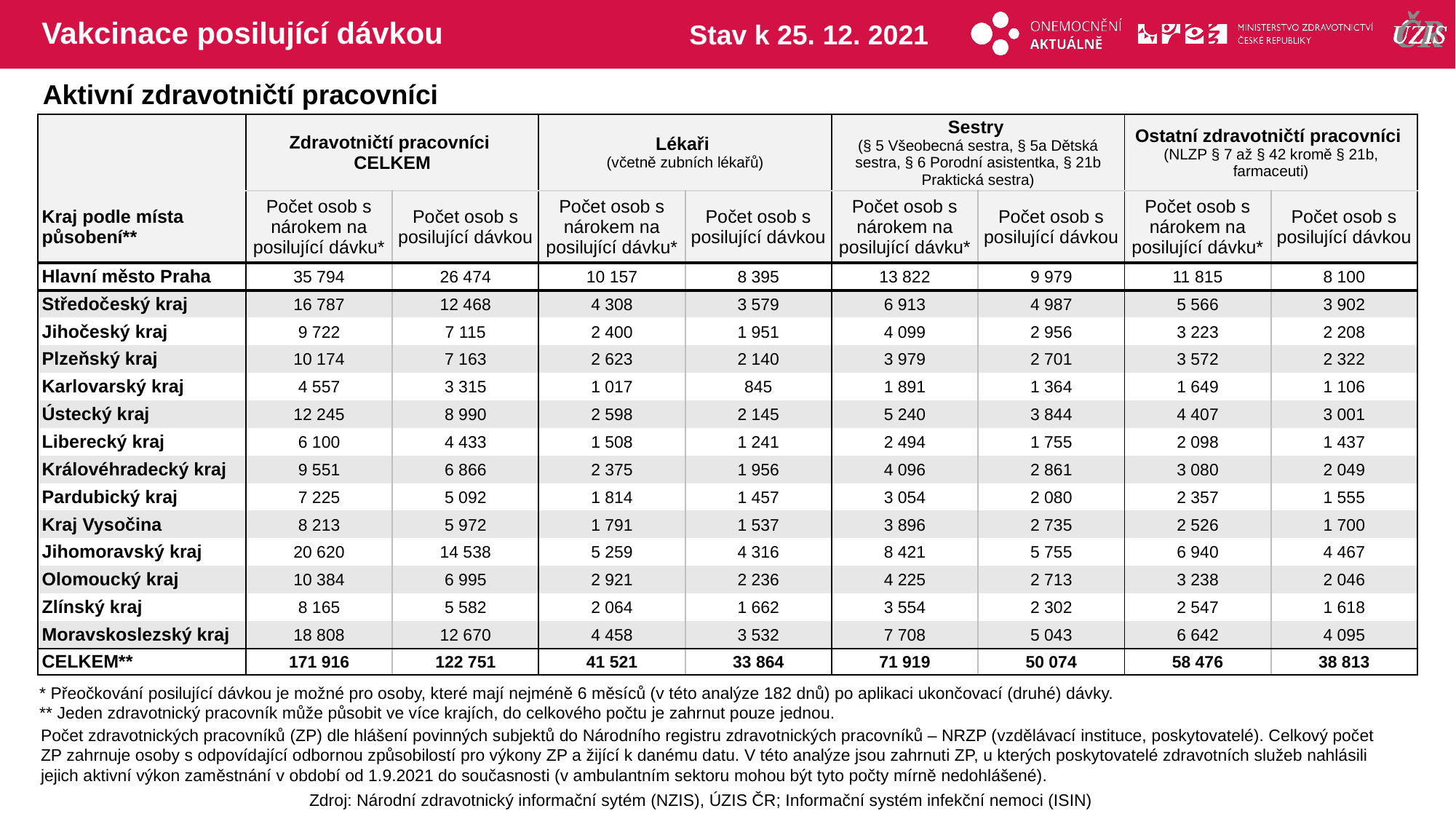

# Vakcinace posilující dávkou
Stav k 25. 12. 2021
Aktivní zdravotničtí pracovníci
|  | Zdravotničtí pracovníci CELKEM |  | Lékaři (včetně zubních lékařů) |  | Sestry (§ 5 Všeobecná sestra, § 5a Dětská sestra, § 6 Porodní asistentka, § 21b Praktická sestra) |  | Ostatní zdravotničtí pracovníci (NLZP § 7 až § 42 kromě § 21b, farmaceuti) |  |
| --- | --- | --- | --- | --- | --- | --- | --- | --- |
| Kraj podle místa působení\*\* | Počet osob s nárokem na posilující dávku\* | Počet osob s posilující dávkou | Počet osob s nárokem na posilující dávku\* | Počet osob s posilující dávkou | Počet osob s nárokem na posilující dávku\* | Počet osob s posilující dávkou | Počet osob s nárokem na posilující dávku\* | Počet osob s posilující dávkou |
| Hlavní město Praha | 35 794 | 26 474 | 10 157 | 8 395 | 13 822 | 9 979 | 11 815 | 8 100 |
| Středočeský kraj | 16 787 | 12 468 | 4 308 | 3 579 | 6 913 | 4 987 | 5 566 | 3 902 |
| Jihočeský kraj | 9 722 | 7 115 | 2 400 | 1 951 | 4 099 | 2 956 | 3 223 | 2 208 |
| Plzeňský kraj | 10 174 | 7 163 | 2 623 | 2 140 | 3 979 | 2 701 | 3 572 | 2 322 |
| Karlovarský kraj | 4 557 | 3 315 | 1 017 | 845 | 1 891 | 1 364 | 1 649 | 1 106 |
| Ústecký kraj | 12 245 | 8 990 | 2 598 | 2 145 | 5 240 | 3 844 | 4 407 | 3 001 |
| Liberecký kraj | 6 100 | 4 433 | 1 508 | 1 241 | 2 494 | 1 755 | 2 098 | 1 437 |
| Královéhradecký kraj | 9 551 | 6 866 | 2 375 | 1 956 | 4 096 | 2 861 | 3 080 | 2 049 |
| Pardubický kraj | 7 225 | 5 092 | 1 814 | 1 457 | 3 054 | 2 080 | 2 357 | 1 555 |
| Kraj Vysočina | 8 213 | 5 972 | 1 791 | 1 537 | 3 896 | 2 735 | 2 526 | 1 700 |
| Jihomoravský kraj | 20 620 | 14 538 | 5 259 | 4 316 | 8 421 | 5 755 | 6 940 | 4 467 |
| Olomoucký kraj | 10 384 | 6 995 | 2 921 | 2 236 | 4 225 | 2 713 | 3 238 | 2 046 |
| Zlínský kraj | 8 165 | 5 582 | 2 064 | 1 662 | 3 554 | 2 302 | 2 547 | 1 618 |
| Moravskoslezský kraj | 18 808 | 12 670 | 4 458 | 3 532 | 7 708 | 5 043 | 6 642 | 4 095 |
| CELKEM\*\* | 171 916 | 122 751 | 41 521 | 33 864 | 71 919 | 50 074 | 58 476 | 38 813 |
* Přeočkování posilující dávkou je možné pro osoby, které mají nejméně 6 měsíců (v této analýze 182 dnů) po aplikaci ukončovací (druhé) dávky.
** Jeden zdravotnický pracovník může působit ve více krajích, do celkového počtu je zahrnut pouze jednou.
Počet zdravotnických pracovníků (ZP) dle hlášení povinných subjektů do Národního registru zdravotnických pracovníků – NRZP (vzdělávací instituce, poskytovatelé). Celkový počet ZP zahrnuje osoby s odpovídající odbornou způsobilostí pro výkony ZP a žijící k danému datu. V této analýze jsou zahrnuti ZP, u kterých poskytovatelé zdravotních služeb nahlásili jejich aktivní výkon zaměstnání v období od 1.9.2021 do současnosti (v ambulantním sektoru mohou být tyto počty mírně nedohlášené).
Zdroj: Národní zdravotnický informační sytém (NZIS), ÚZIS ČR; Informační systém infekční nemoci (ISIN)